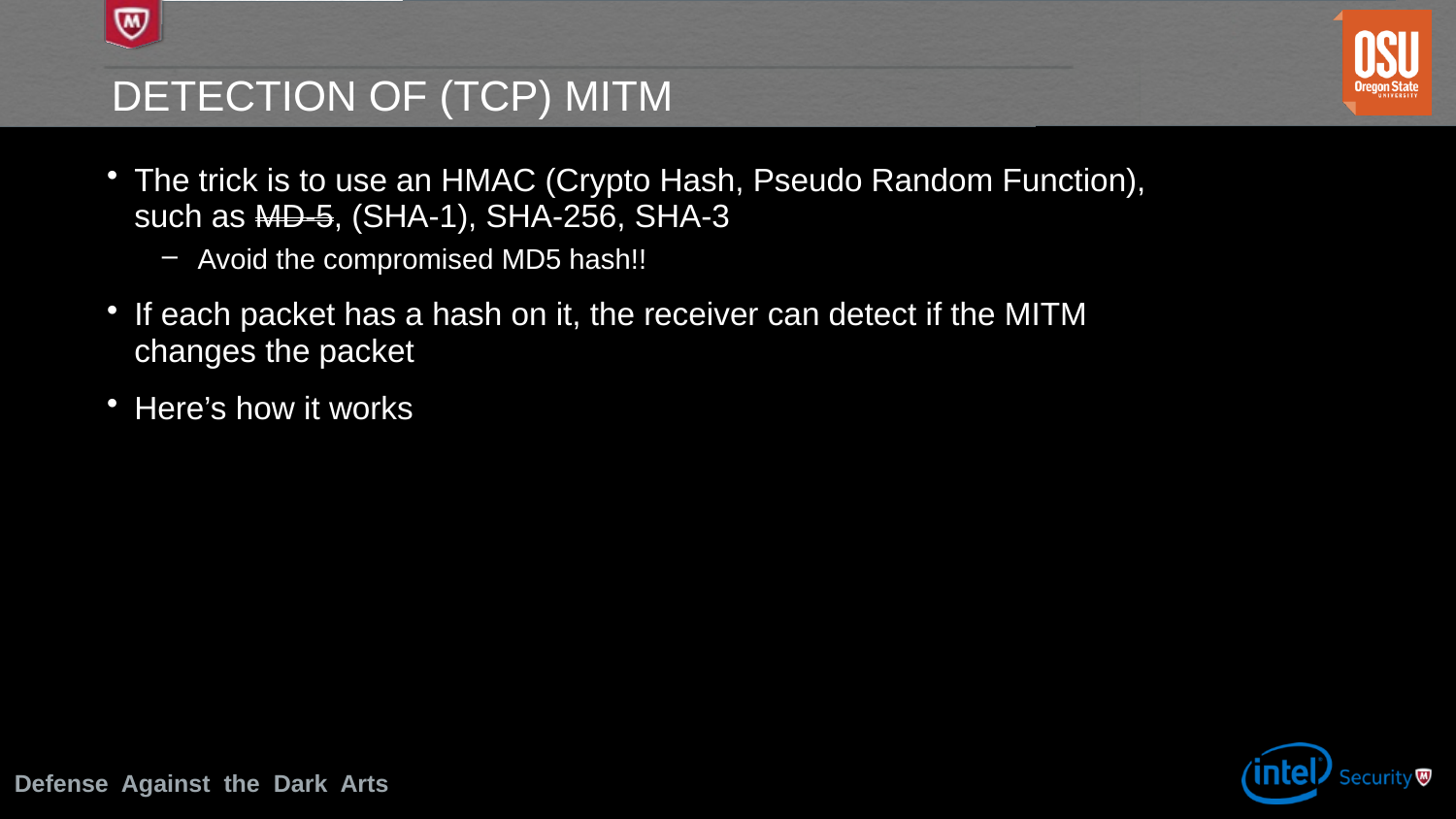

# Detection of (TCP) MITM
The trick is to use an HMAC (Crypto Hash, Pseudo Random Function), such as MD-5, (SHA-1), SHA-256, SHA-3
Avoid the compromised MD5 hash!!
If each packet has a hash on it, the receiver can detect if the MITM changes the packet
Here’s how it works